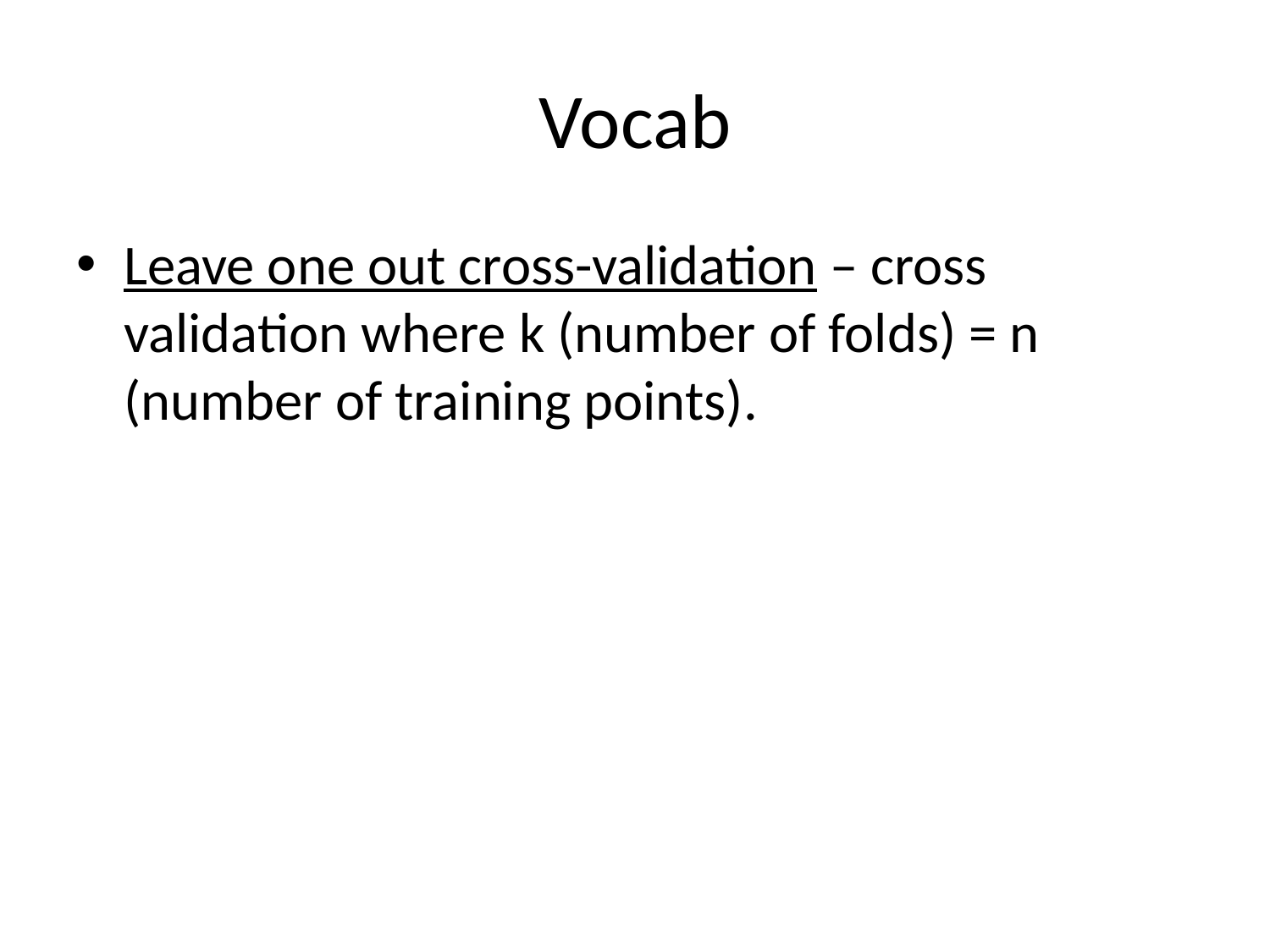

# Vocab
Leave one out cross-validation – cross validation where k (number of folds) = n (number of training points).